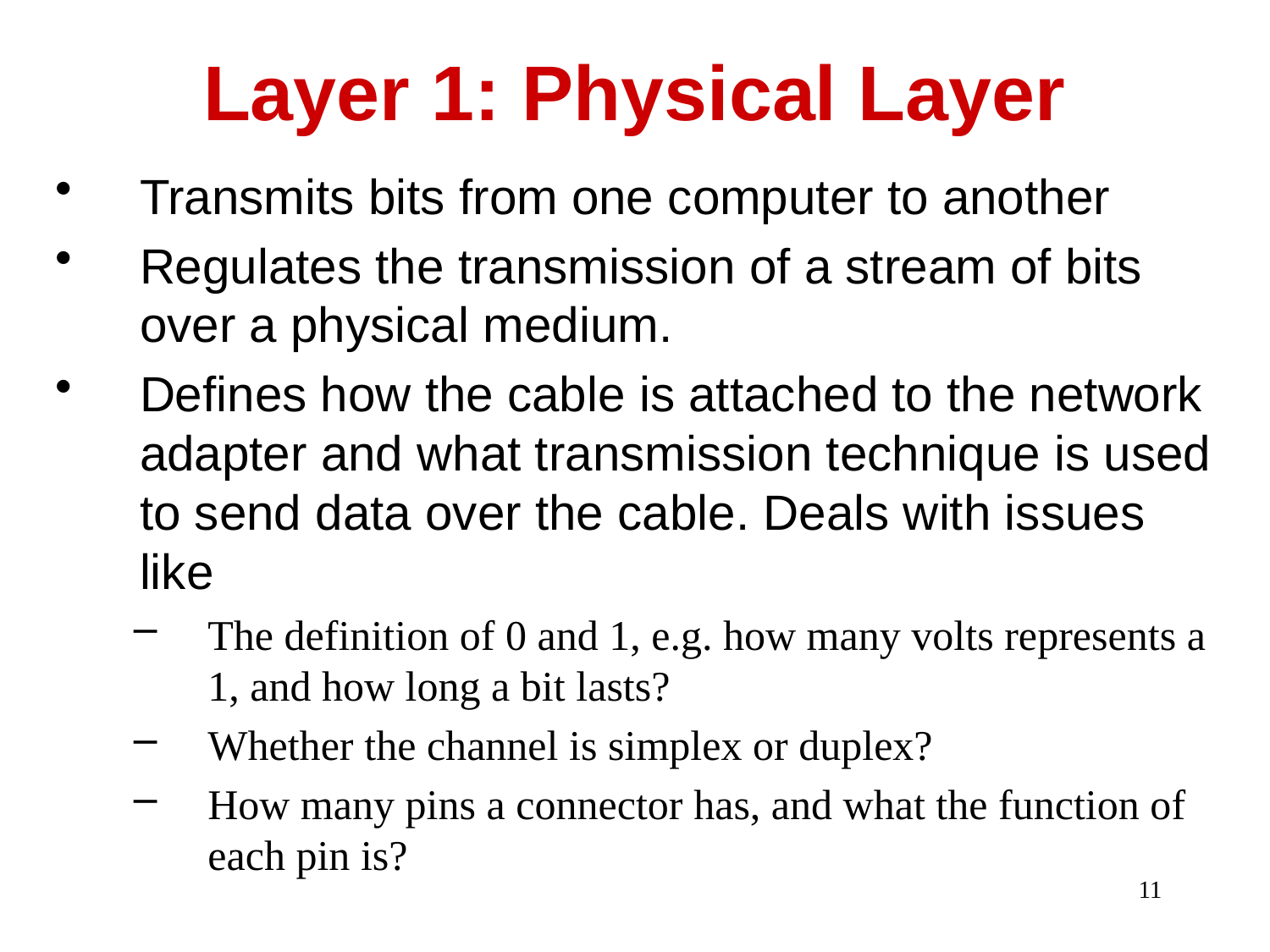

Layer 1: Physical Layer
Transmits bits from one computer to another
Regulates the transmission of a stream of bits over a physical medium.
Defines how the cable is attached to the network adapter and what transmission technique is used to send data over the cable. Deals with issues like
The definition of 0 and 1, e.g. how many volts represents a 1, and how long a bit lasts?
Whether the channel is simplex or duplex?
How many pins a connector has, and what the function of each pin is?

11